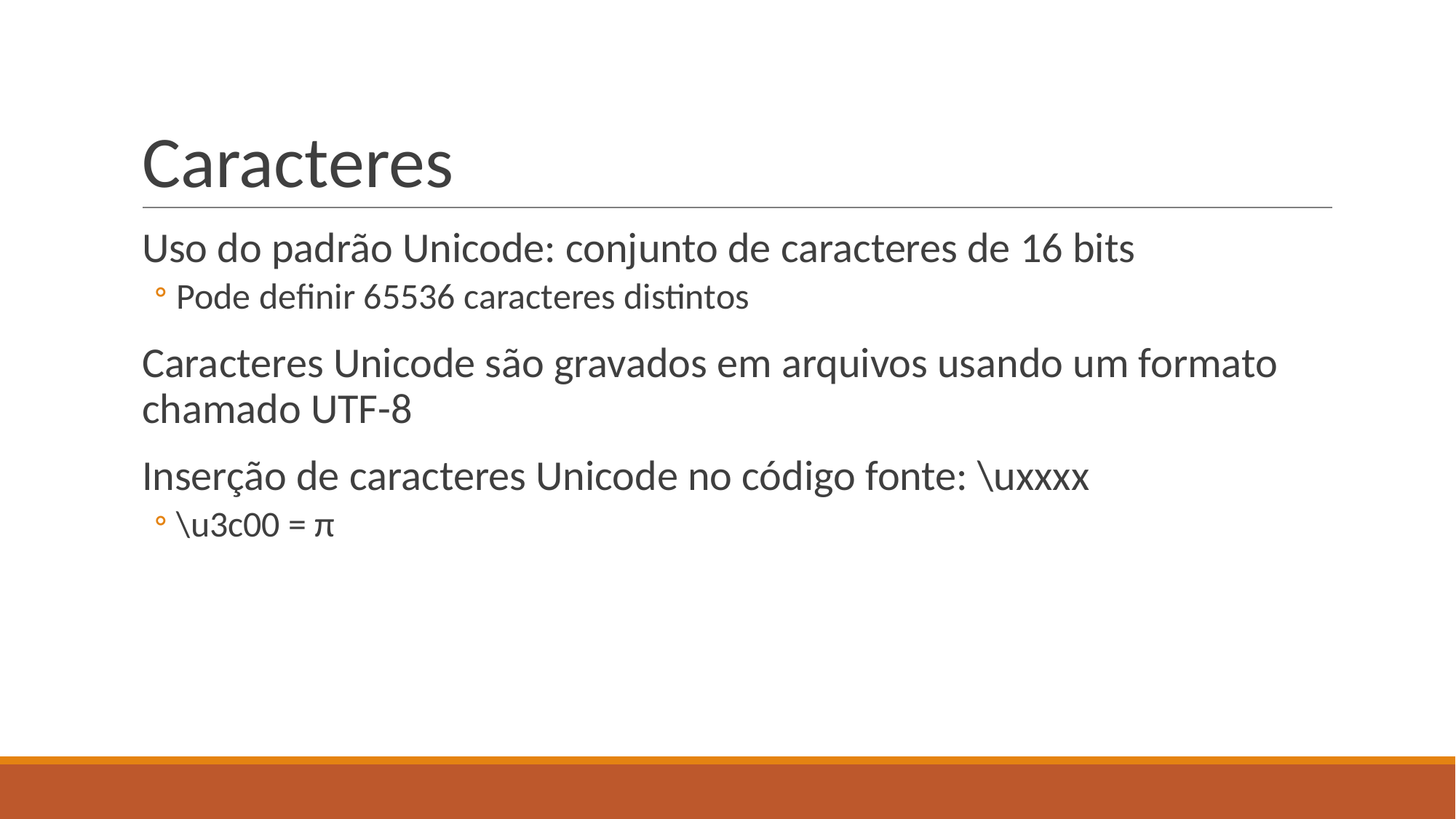

# Caracteres
Uso do padrão Unicode: conjunto de caracteres de 16 bits
Pode definir 65536 caracteres distintos
Caracteres Unicode são gravados em arquivos usando um formato chamado UTF-8
Inserção de caracteres Unicode no código fonte: \uxxxx
\u3c00 = π